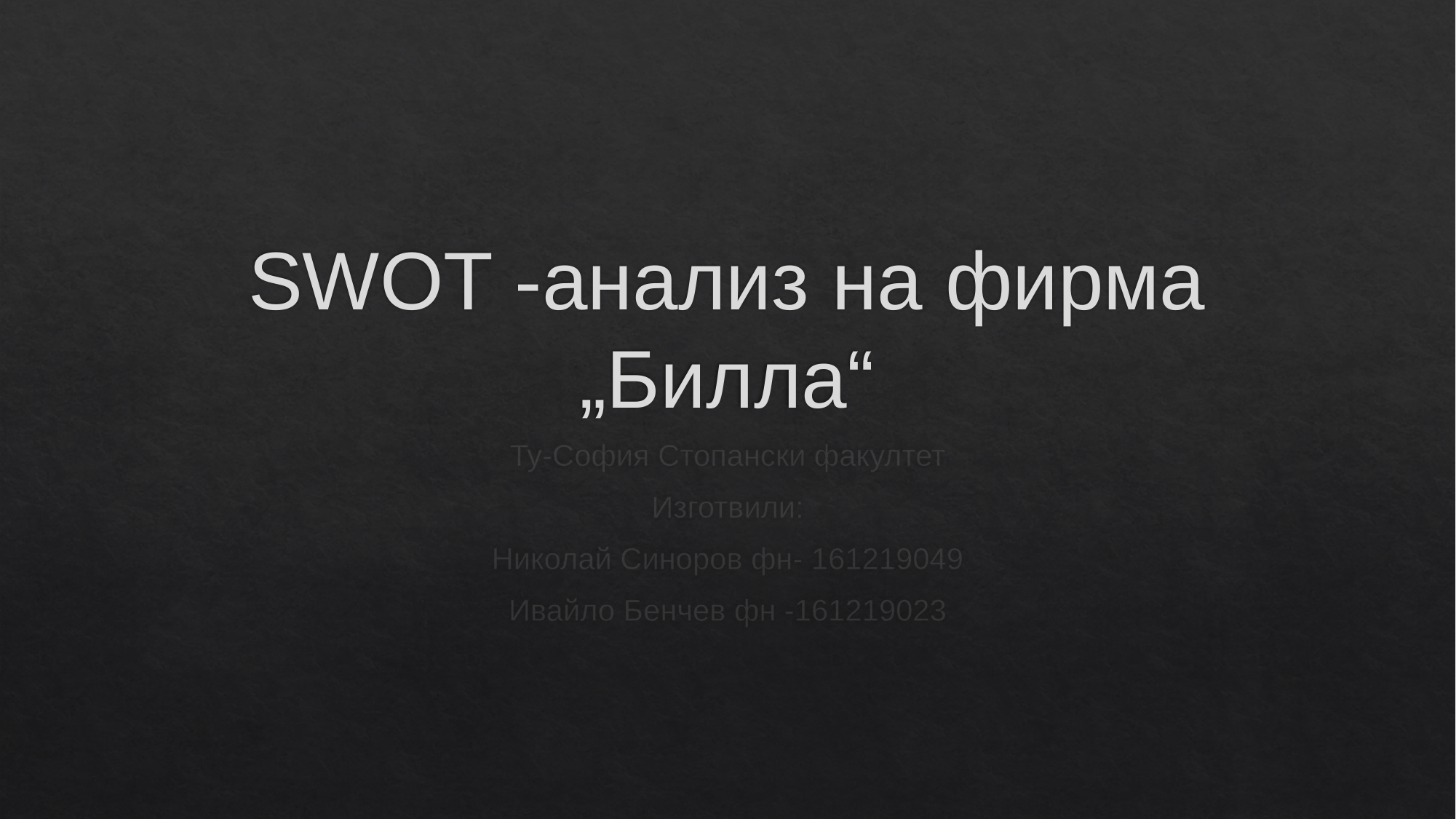

# SWOT -анализ на фирма „Билла“
Ту-София Стопански факултет
Изготвили:
Николай Синоров фн- 161219049
Ивайло Бенчев фн -161219023